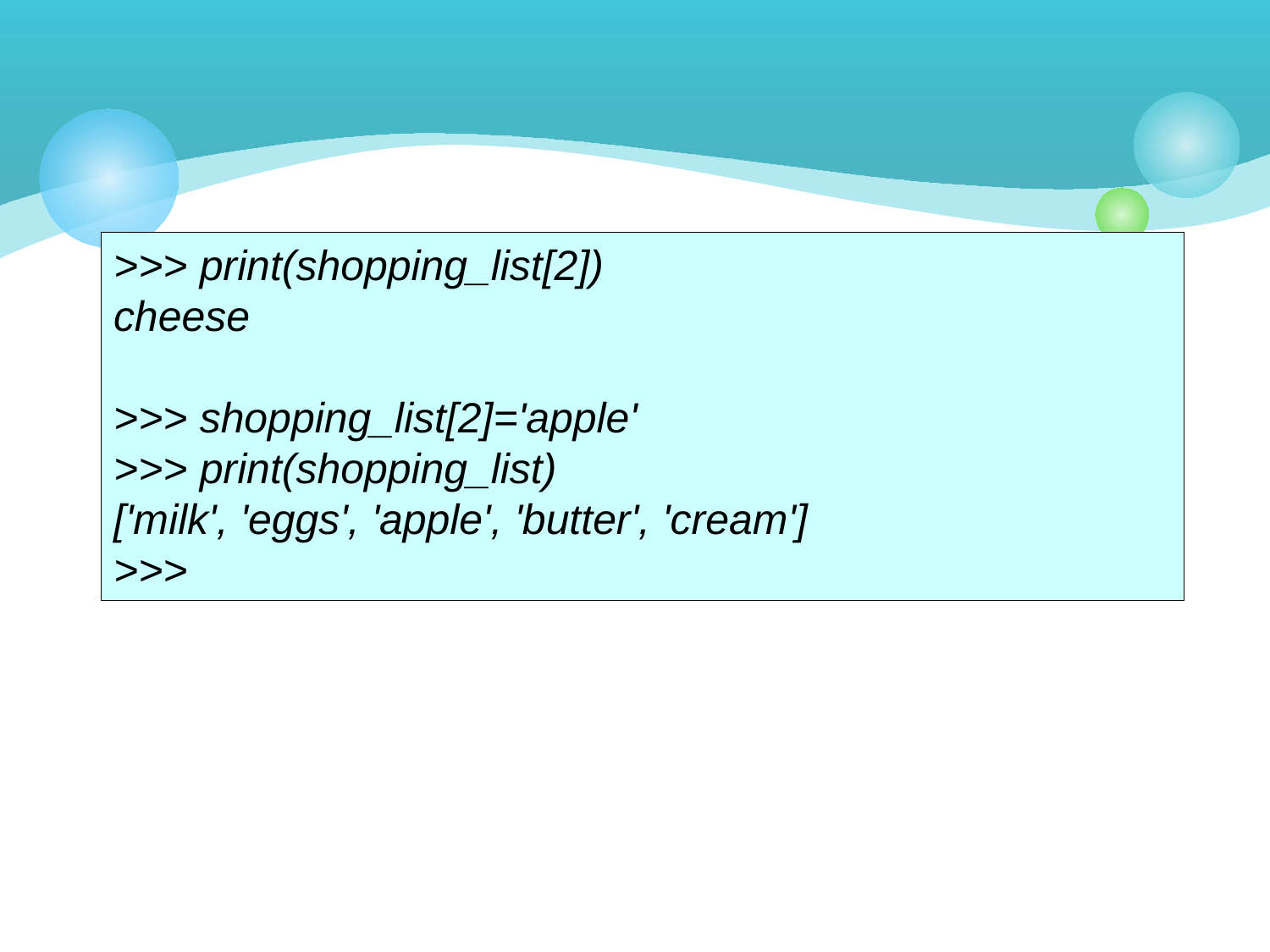

#

>>> print(shopping_list[2])
cheese

>>> shopping_list[2]='apple'
>>> print(shopping_list)
['milk', 'eggs', 'apple', 'butter', 'cream']
>>>